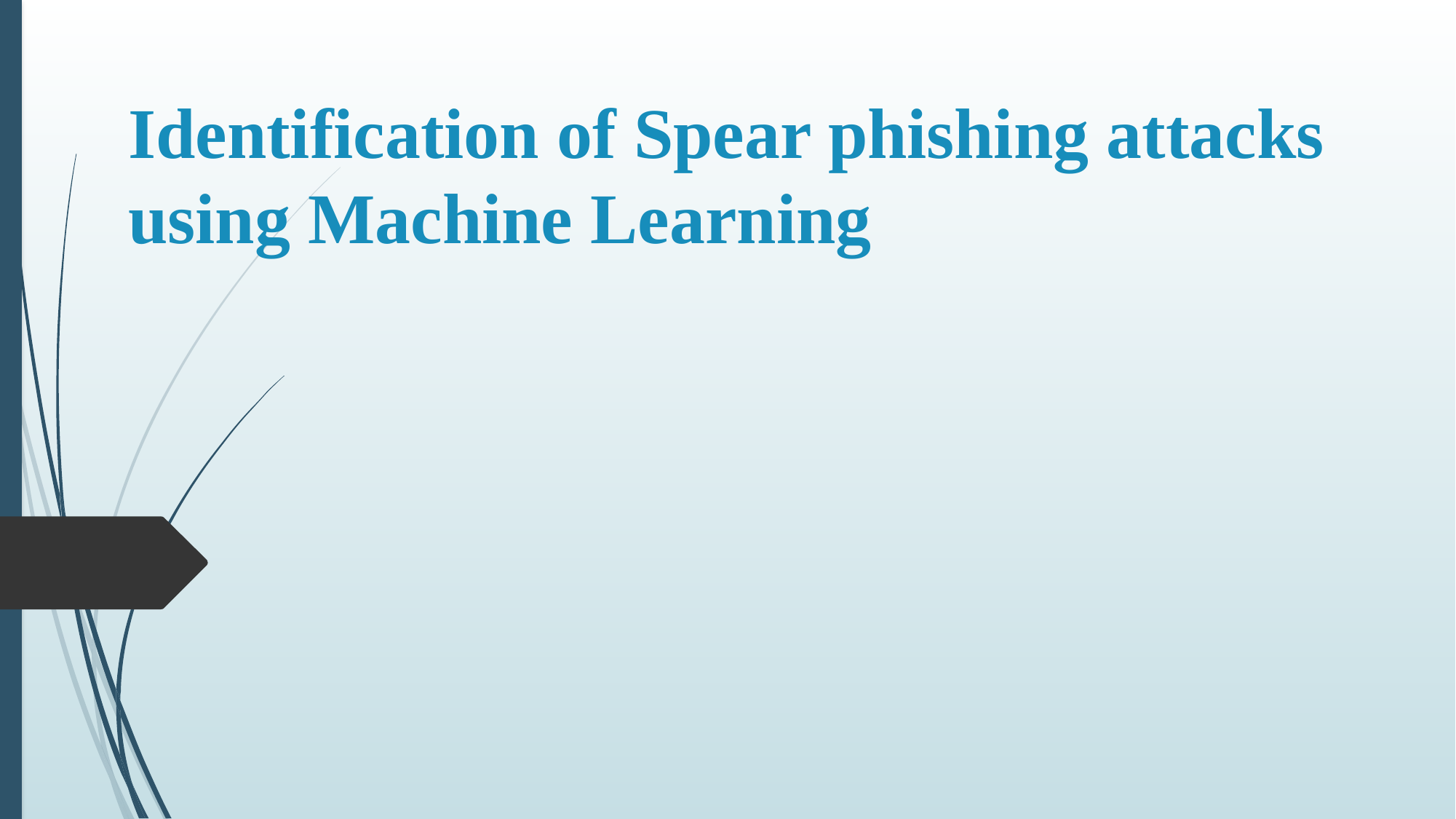

# Identification of Spear phishing attacks using Machine Learning